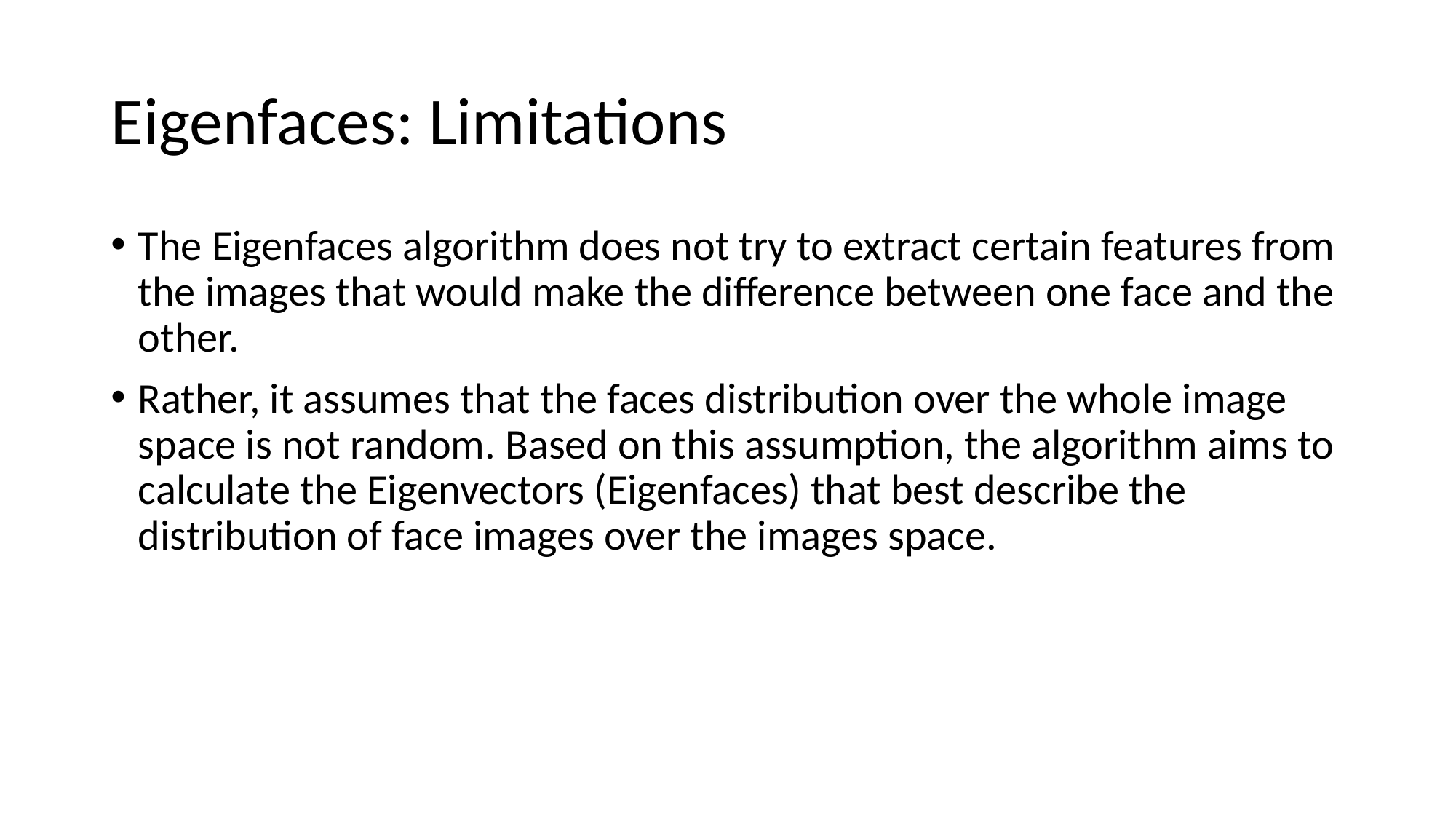

# Eigenfaces: Limitations
The Eigenfaces algorithm does not try to extract certain features from the images that would make the difference between one face and the other.
Rather, it assumes that the faces distribution over the whole image space is not random. Based on this assumption, the algorithm aims to calculate the Eigenvectors (Eigenfaces) that best describe the distribution of face images over the images space.